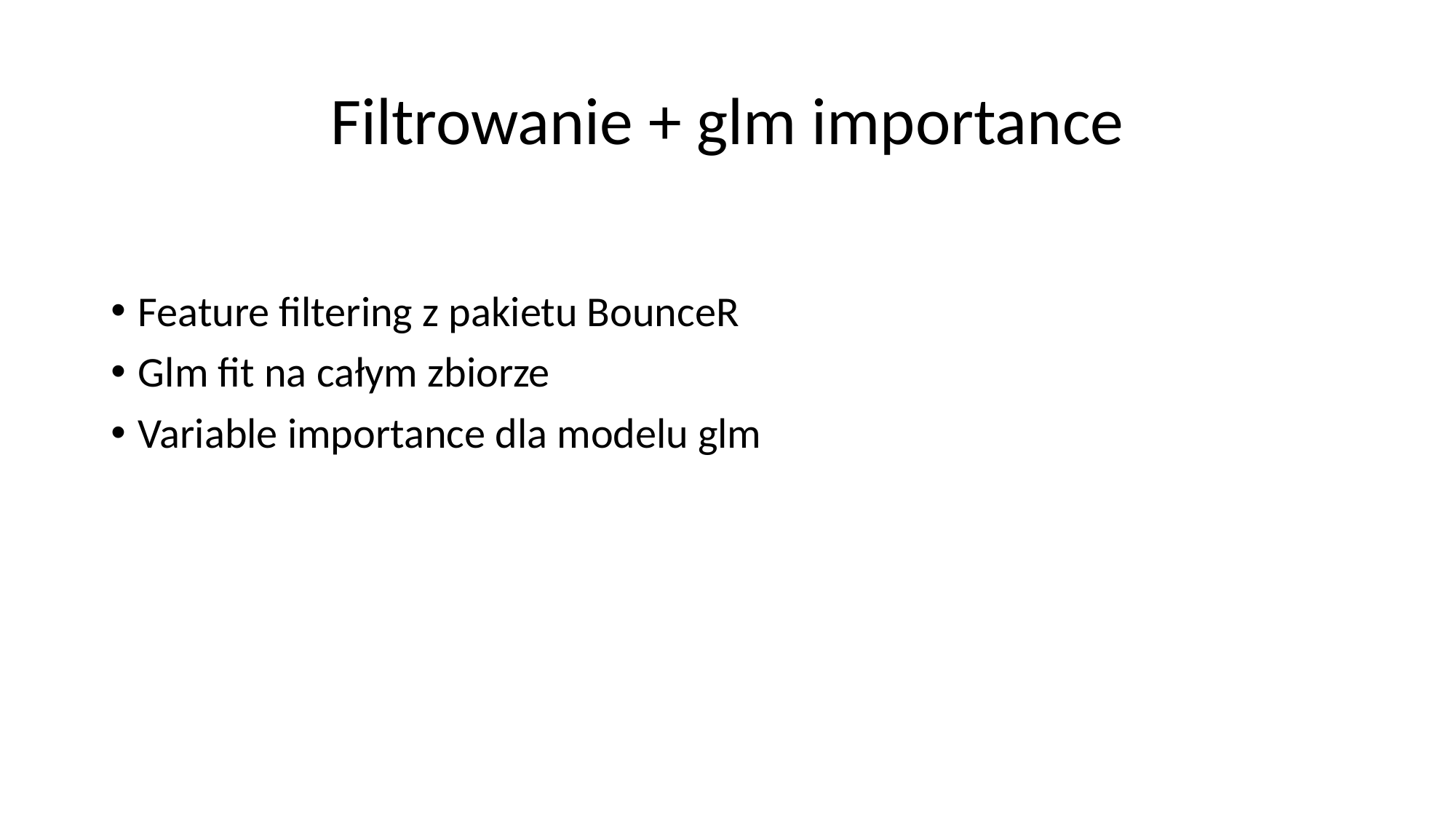

# Filtrowanie + glm importance

Feature filtering z pakietu BounceR
Glm fit na całym zbiorze
Variable importance dla modelu glm